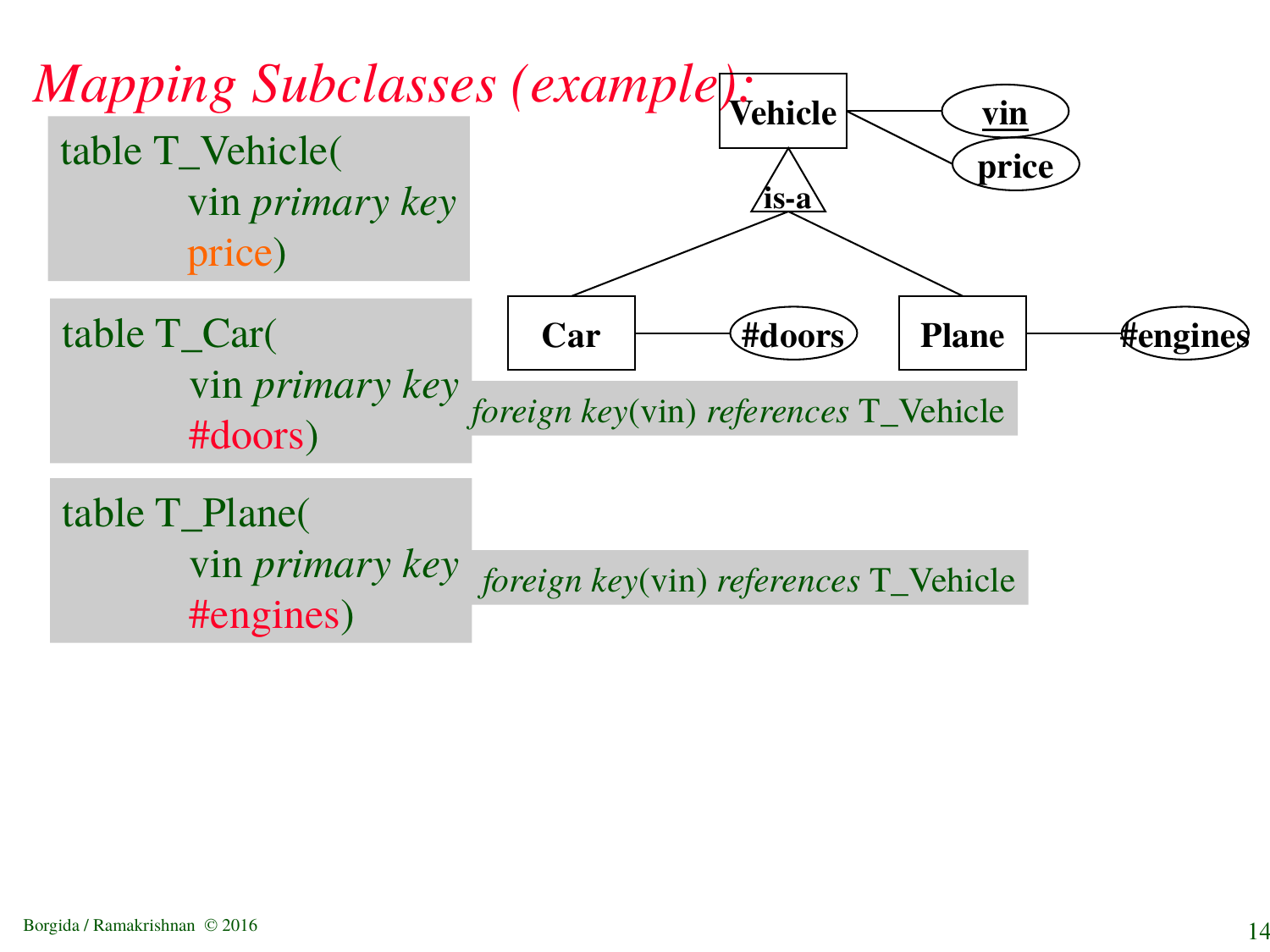

# Mapping Subclasses (example):
Vehicle
vin
table T_Vehicle(
	vin primary key
	price)
price
is-a
Car
#doors
Plane
#engines
table T_Car(
	vin primary key
	#doors)
foreign key(vin) references T_Vehicle

foreign key(vin) references T_Vehicle
table T_Plane(
	vin primary key
	#engines)